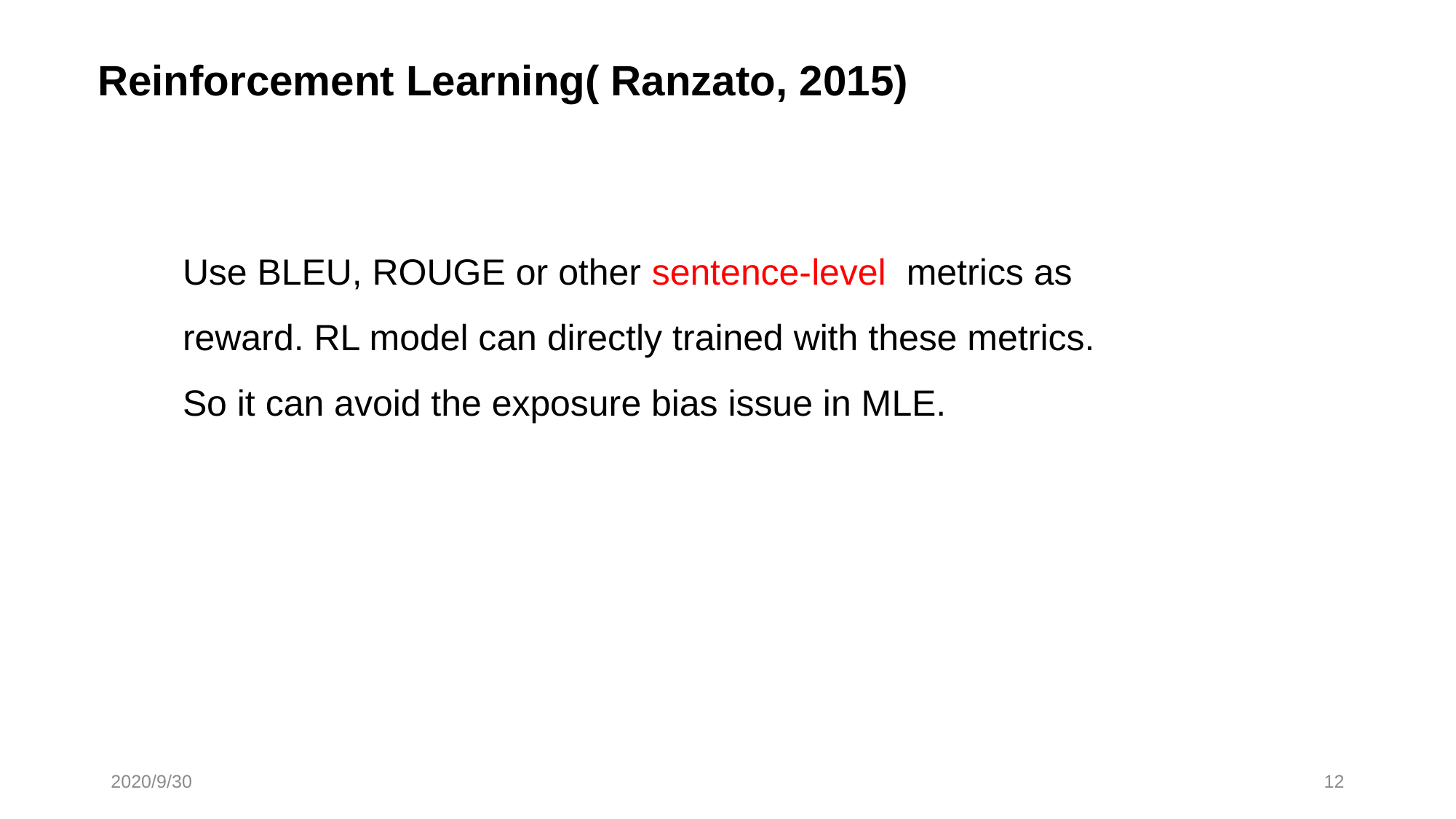

Reinforcement Learning( Ranzato, 2015)
Use BLEU, ROUGE or other sentence-level  metrics as reward. RL model can directly trained with these metrics. So it can avoid the exposure bias issue in MLE.
2020/9/30
12